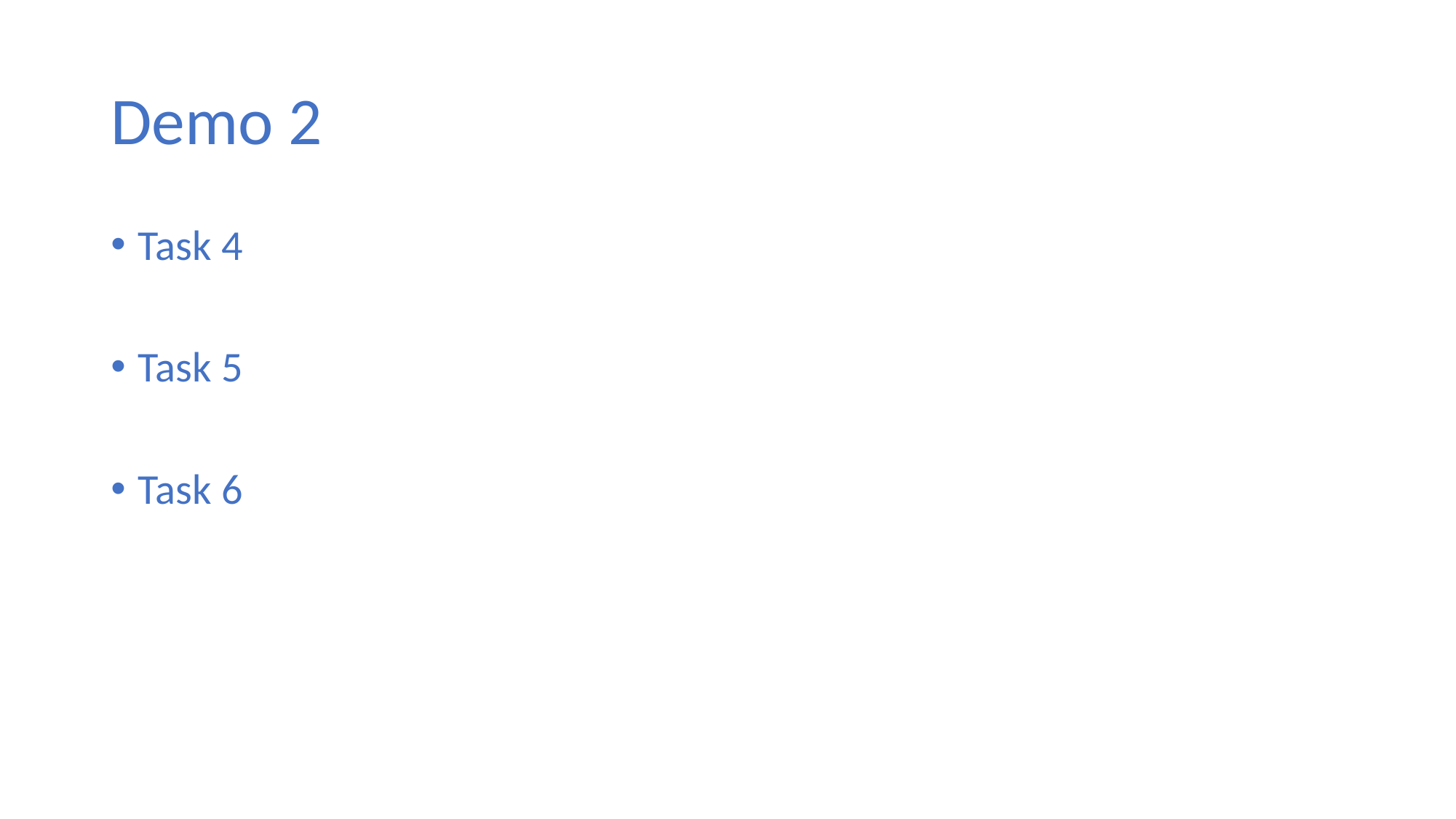

# Demo 2
Task 4

Task 5

Task 6